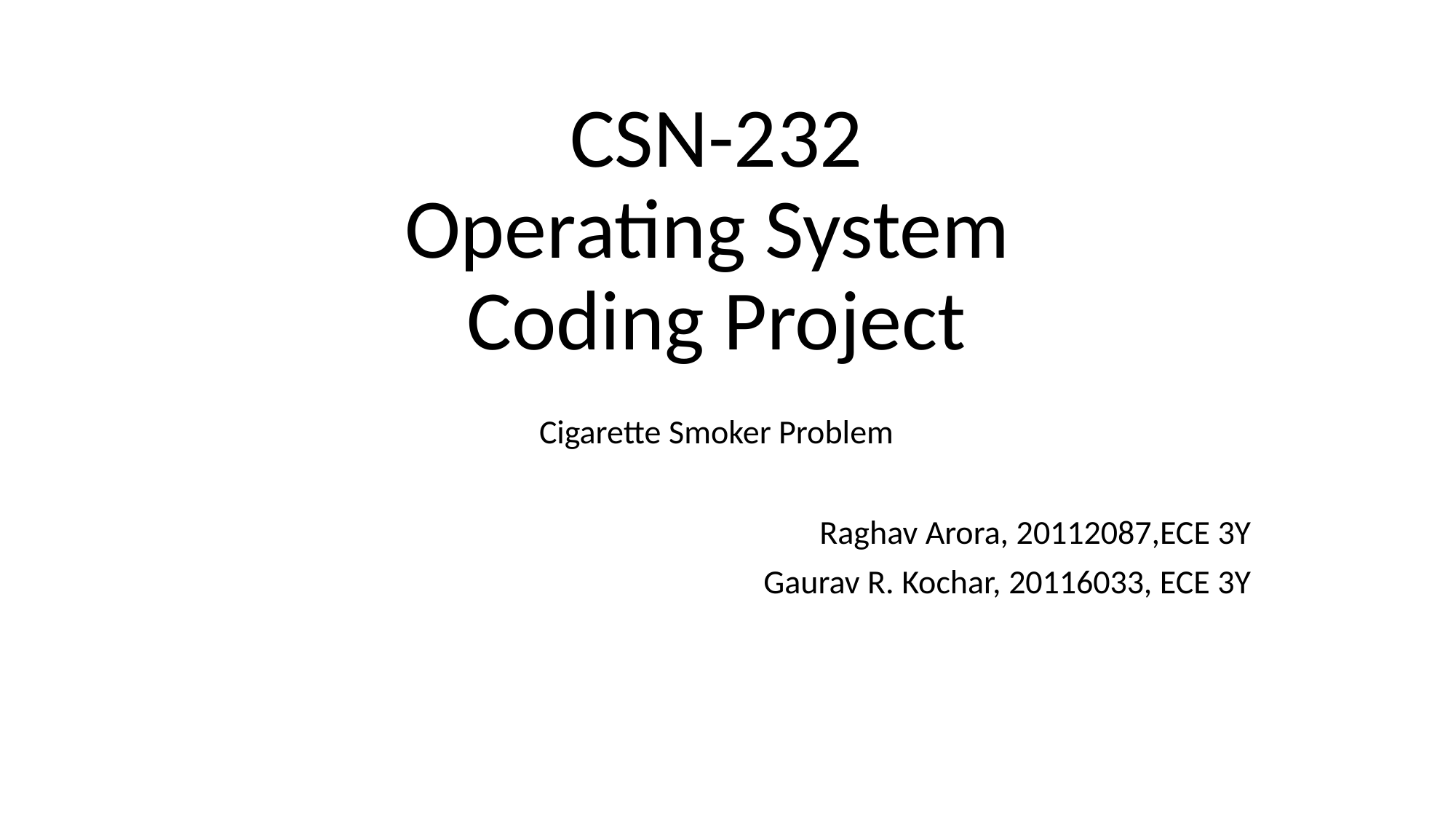

# CSN-232 Operating System Coding Project
Cigarette Smoker Problem

Raghav Arora, 20112087,ECE 3Y
Gaurav R. Kochar, 20116033, ECE 3Y